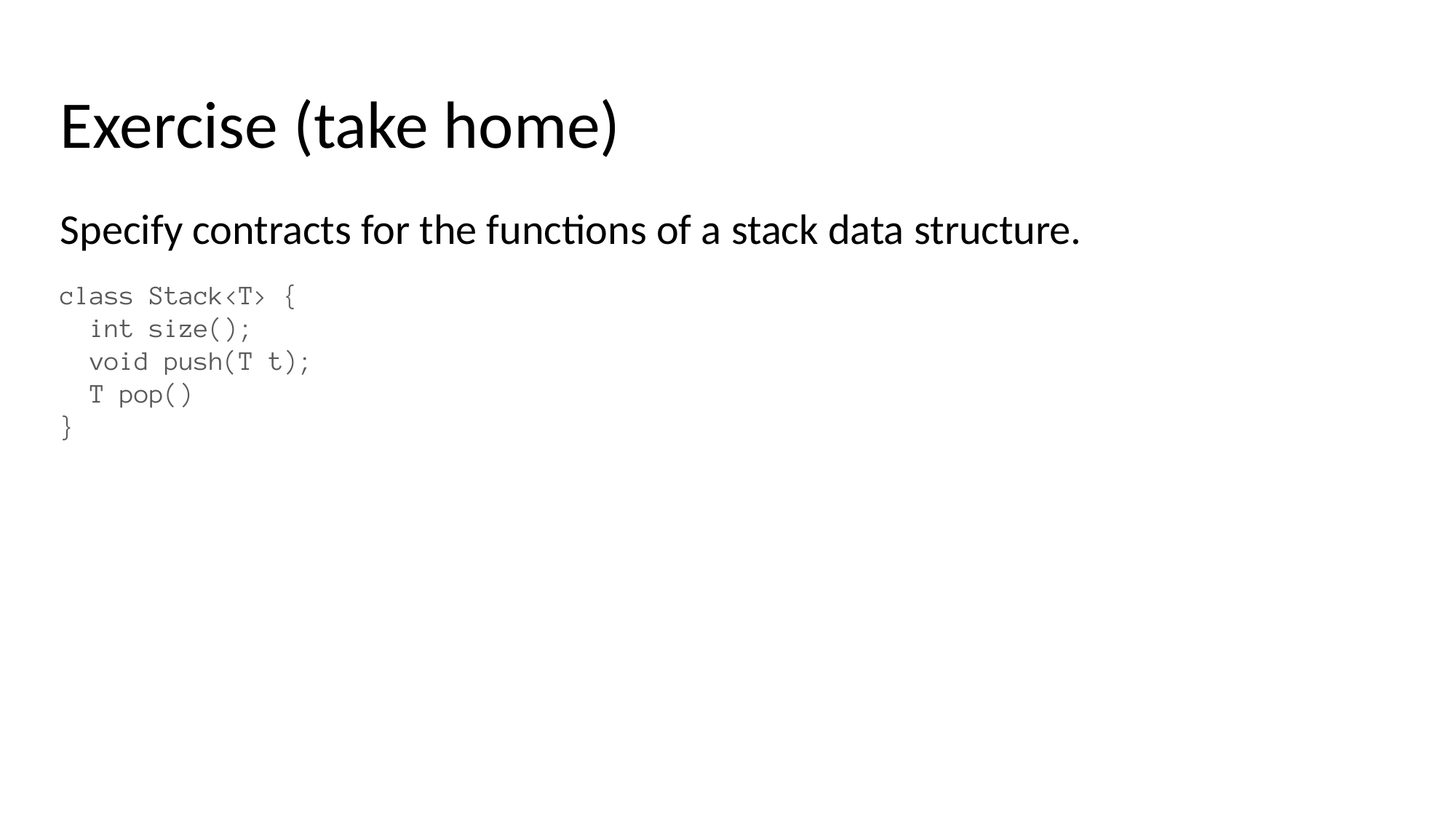

Exercise (take home)
Specify contracts for the functions of a stack data structure.
class Stack<T> {
  int size();
  void push(T t);
  T pop()
}